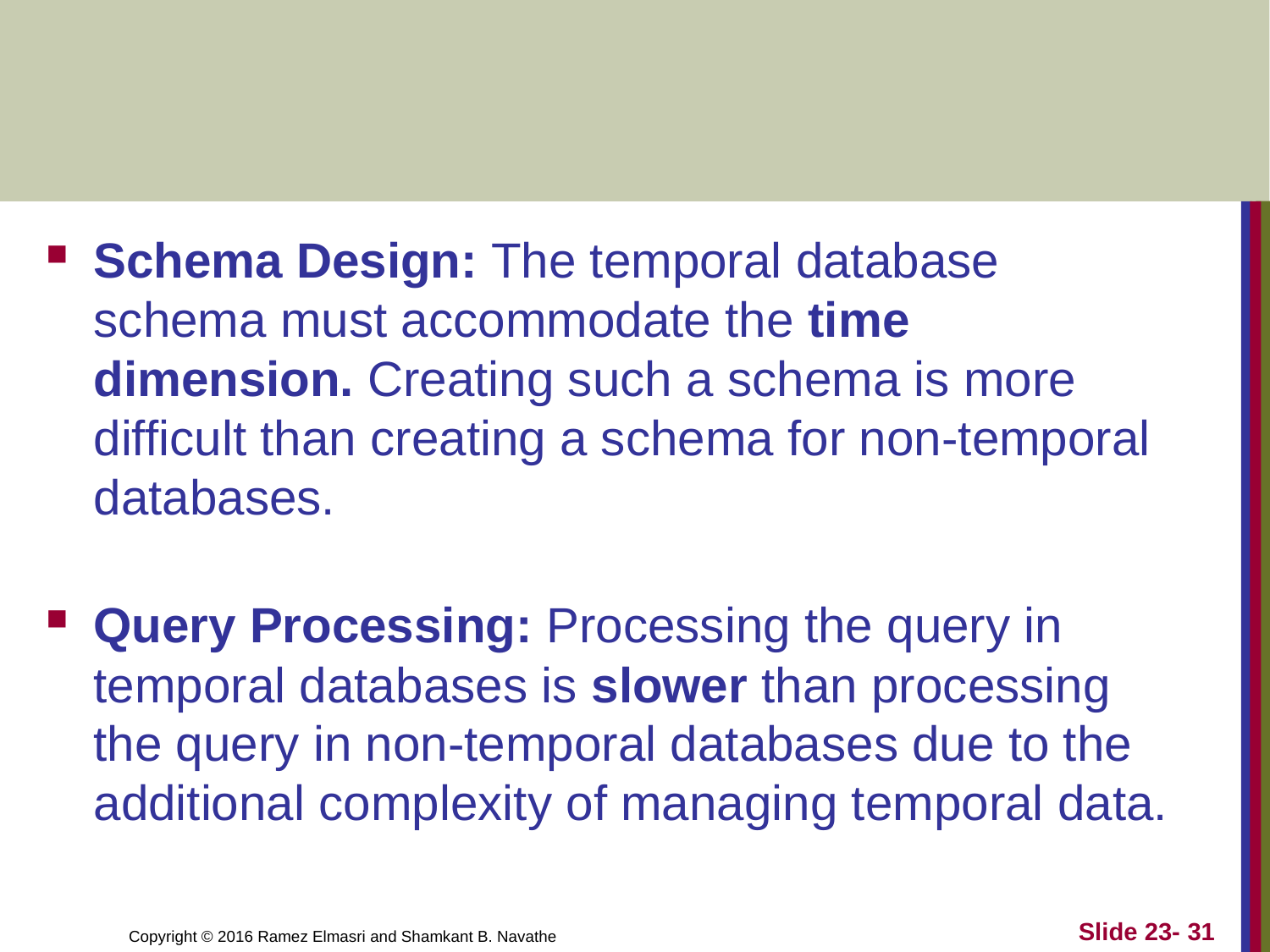

#
Schema Design: The temporal database schema must accommodate the time dimension. Creating such a schema is more difficult than creating a schema for non-temporal databases.
Query Processing: Processing the query in temporal databases is slower than processing the query in non-temporal databases due to the additional complexity of managing temporal data.

Slide 23- 31